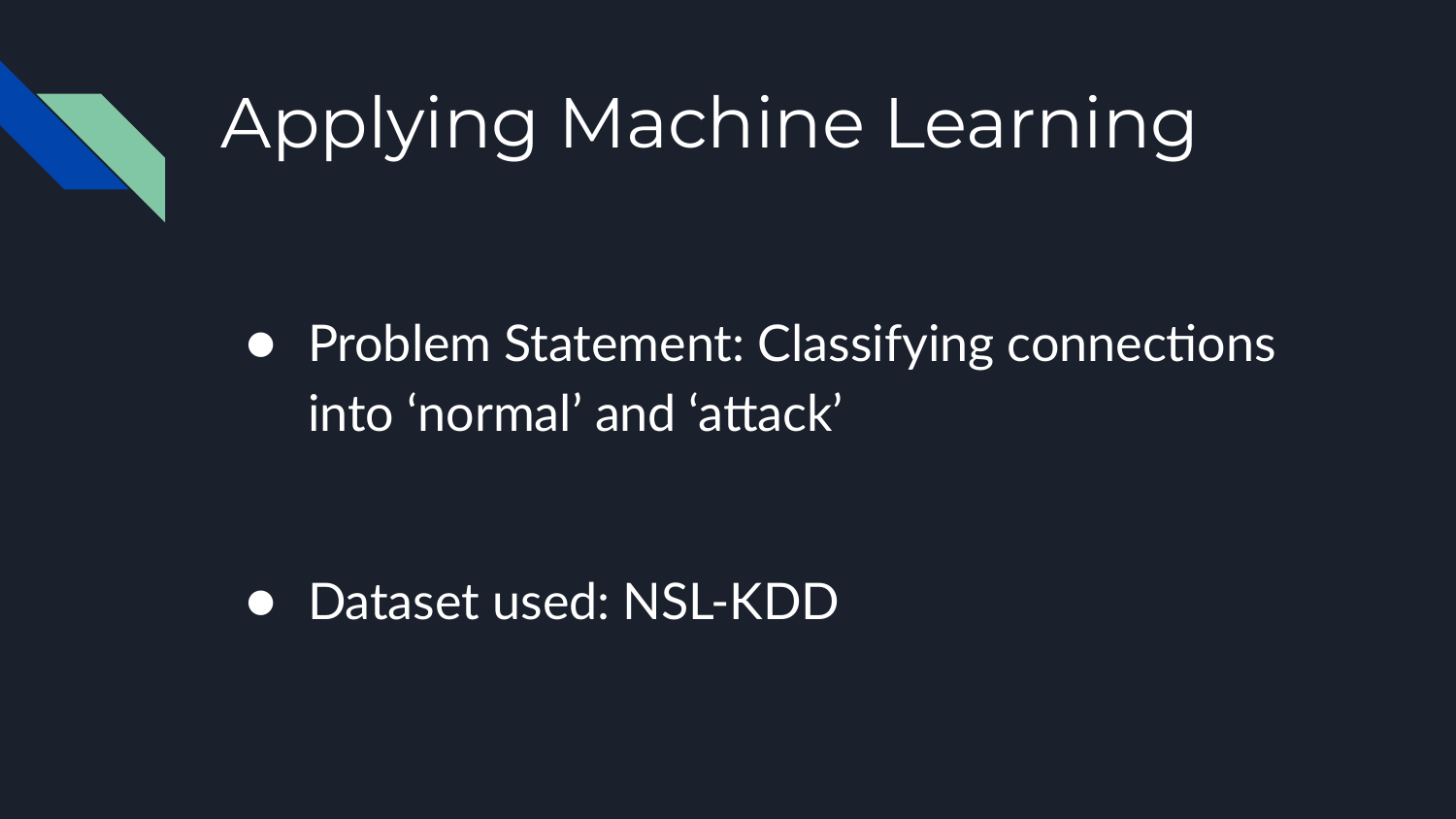

# Applying Machine Learning
Problem Statement: Classifying connections into ‘normal’ and ‘attack’

Dataset used: NSL-KDD